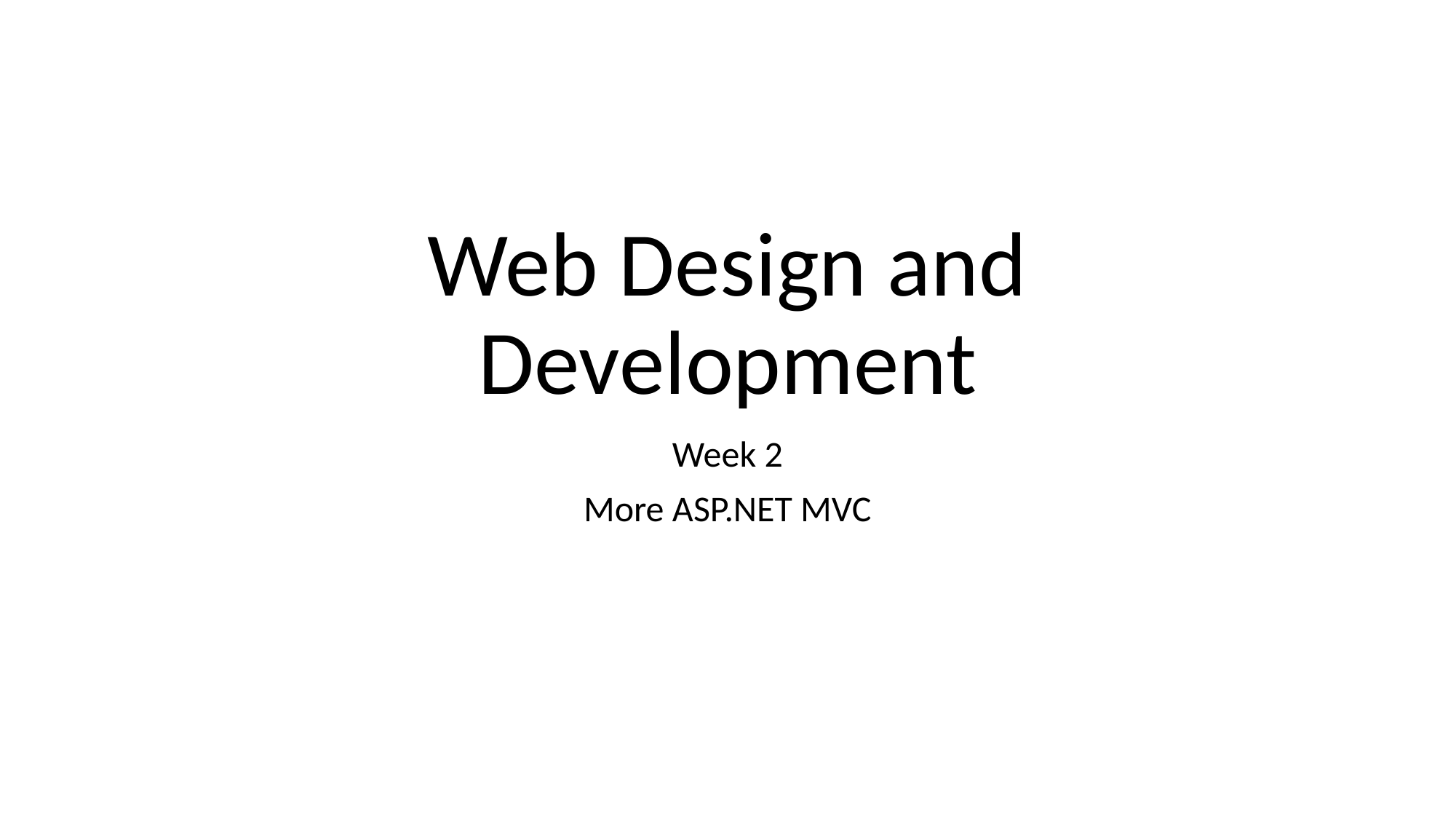

# Web Design and Development
Week 2
More ASP.NET MVC